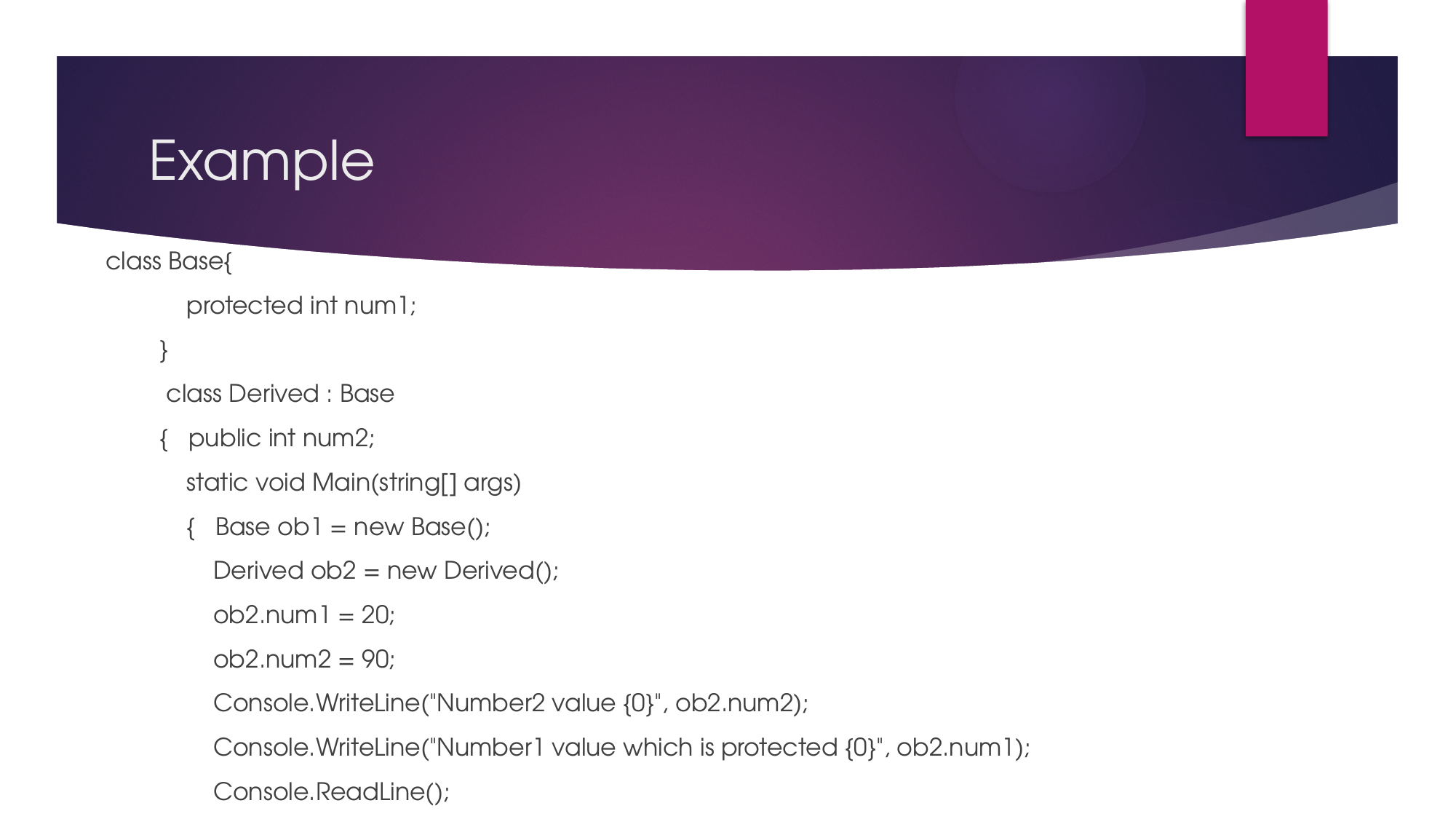

# Example
class Base{
            protected int num1;
        }
         class Derived : Base
        {   public int num2;
            static void Main(string[] args)
            {   Base ob1 = new Base();
                Derived ob2 = new Derived();
                ob2.num1 = 20;
                ob2.num2 = 90;
                Console.WriteLine("Number2 value {0}", ob2.num2);
                Console.WriteLine("Number1 value which is protected {0}", ob2.num1);
                Console.ReadLine();